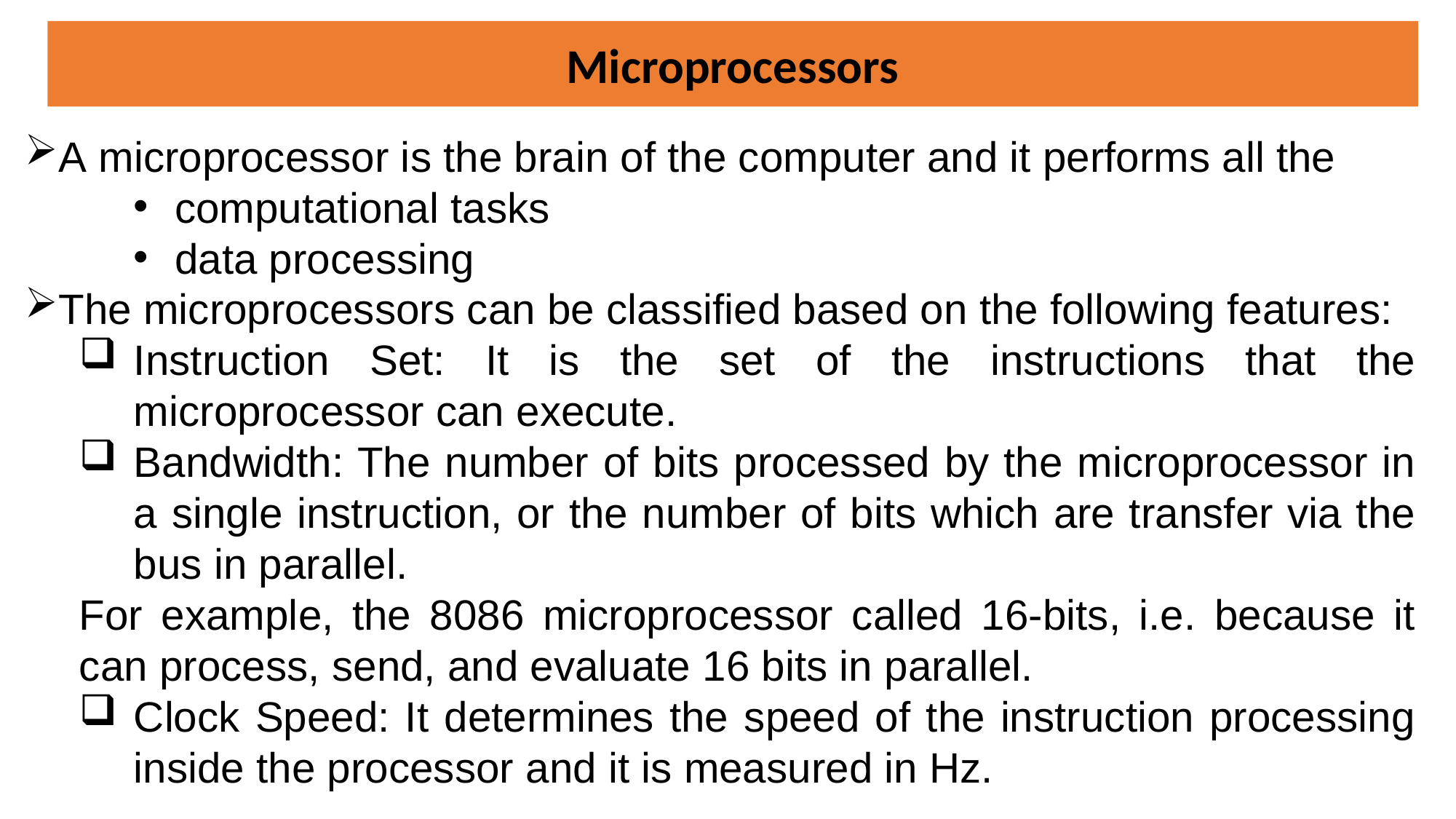

Microprocessors
A microprocessor is the brain of the computer and it performs all the
computational tasks
data processing
The microprocessors can be classified based on the following features:
Instruction Set: It is the set of the instructions that the microprocessor can execute.
Bandwidth: The number of bits processed by the microprocessor in a single instruction, or the number of bits which are transfer via the bus in parallel.
For example, the 8086 microprocessor called 16-bits, i.e. because it can process, send, and evaluate 16 bits in parallel.
Clock Speed: It determines the speed of the instruction processing inside the processor and it is measured in Hz.